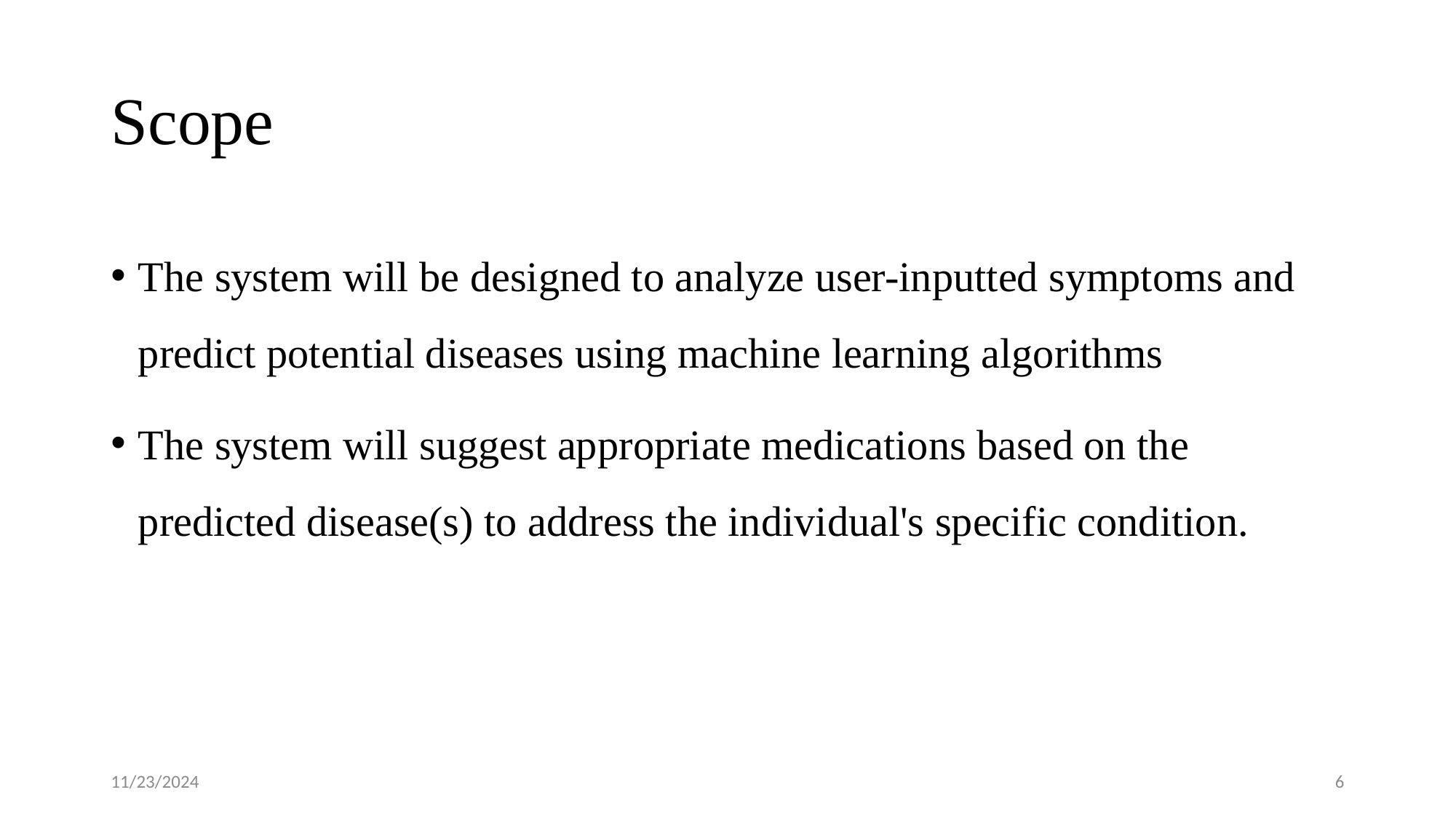

# Scope
The system will be designed to analyze user-inputted symptoms and predict potential diseases using machine learning algorithms
The system will suggest appropriate medications based on the predicted disease(s) to address the individual's specific condition.
11/23/2024
6